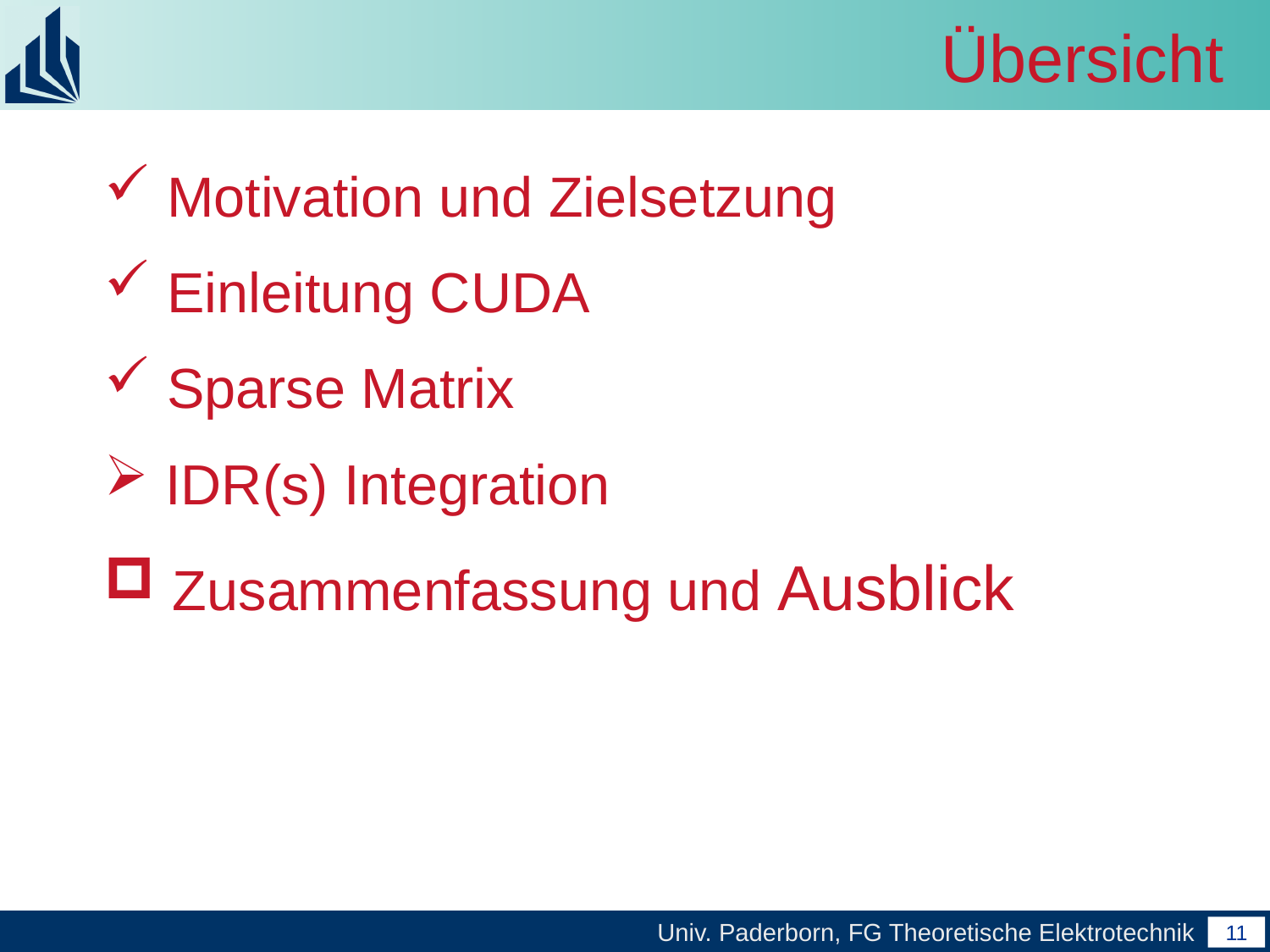

# Übersicht
 Motivation und Zielsetzung
 Einleitung CUDA
 Sparse Matrix
 IDR(s) Integration
 Zusammenfassung und Ausblick